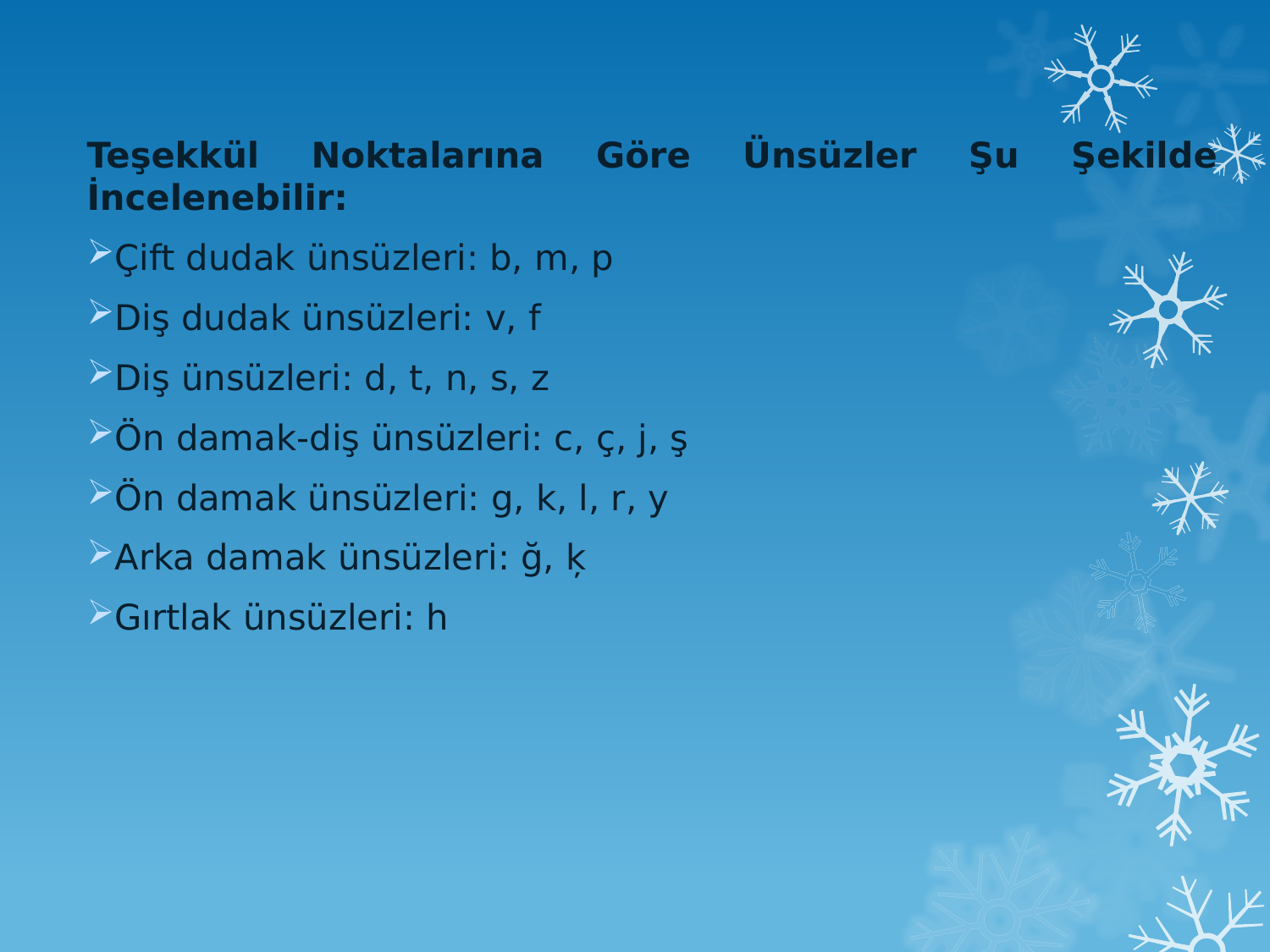

Teşekkül Noktalarına Göre Ünsüzler Şu Şekilde İncelenebilir:
Çift dudak ünsüzleri: b, m, p
Diş dudak ünsüzleri: v, f
Diş ünsüzleri: d, t, n, s, z
Ön damak-diş ünsüzleri: c, ç, j, ş
Ön damak ünsüzleri: g, k, l, r, y
Arka damak ünsüzleri: ğ, ķ
Gırtlak ünsüzleri: h